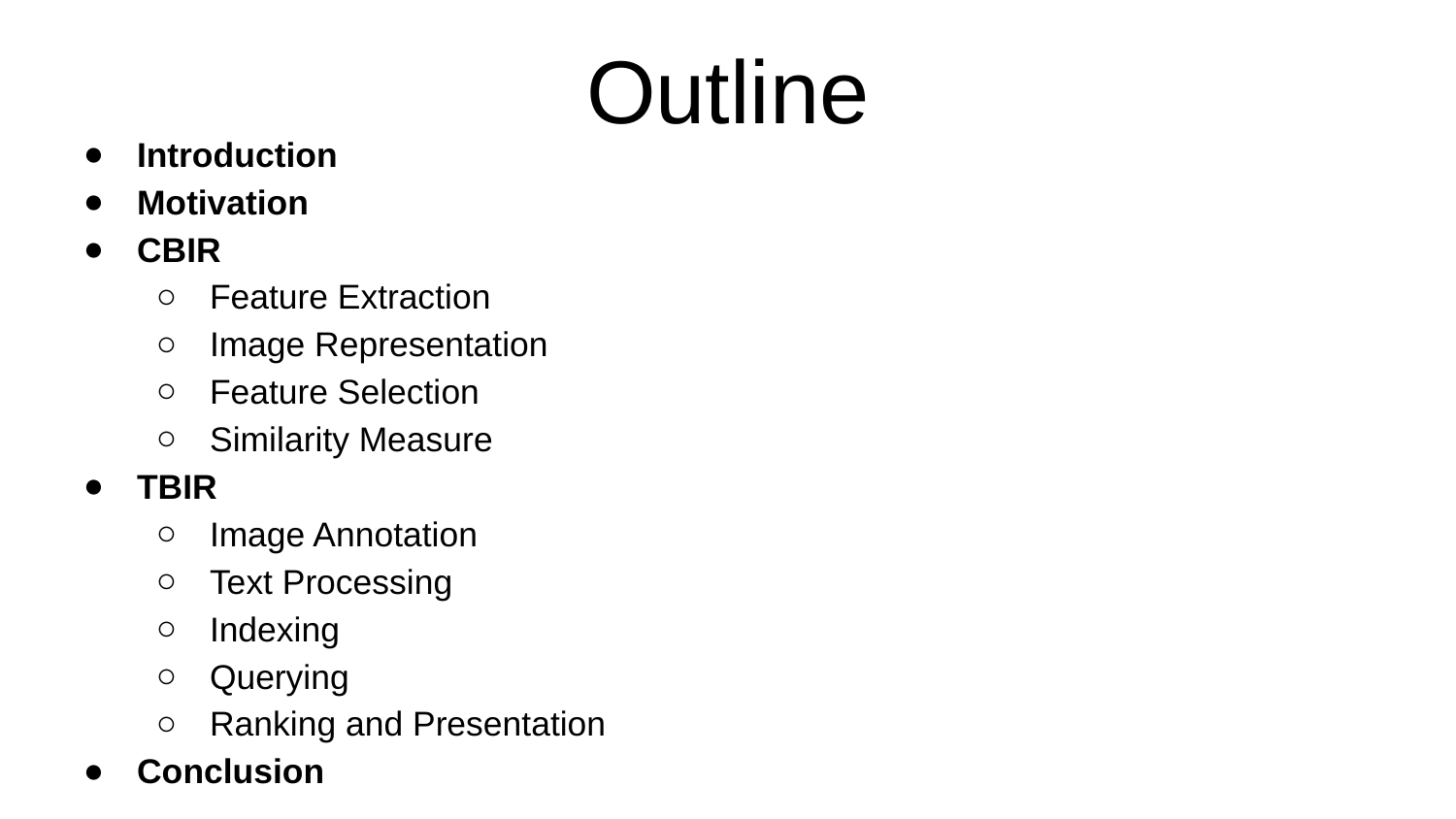

# Outline
Introduction
Motivation
CBIR
Feature Extraction
Image Representation
Feature Selection
Similarity Measure
TBIR
Image Annotation
Text Processing
Indexing
Querying
Ranking and Presentation
Conclusion